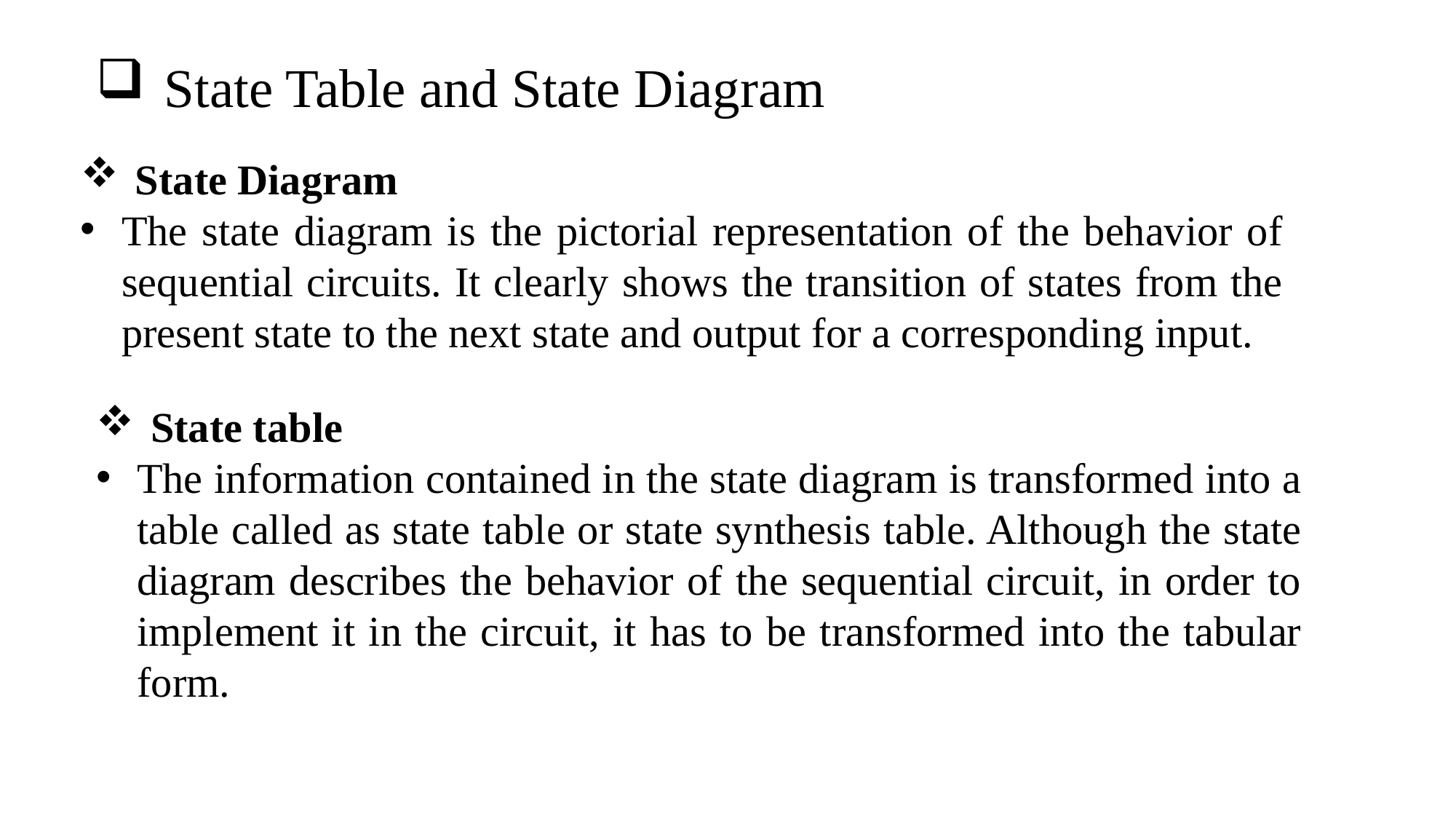

State Table and State Diagram
State Diagram
The state diagram is the pictorial representation of the behavior of sequential circuits. It clearly shows the transition of states from the present state to the next state and output for a corresponding input.
State table
The information contained in the state diagram is transformed into a table called as state table or state synthesis table. Although the state diagram describes the behavior of the sequential circuit, in order to implement it in the circuit, it has to be transformed into the tabular form.